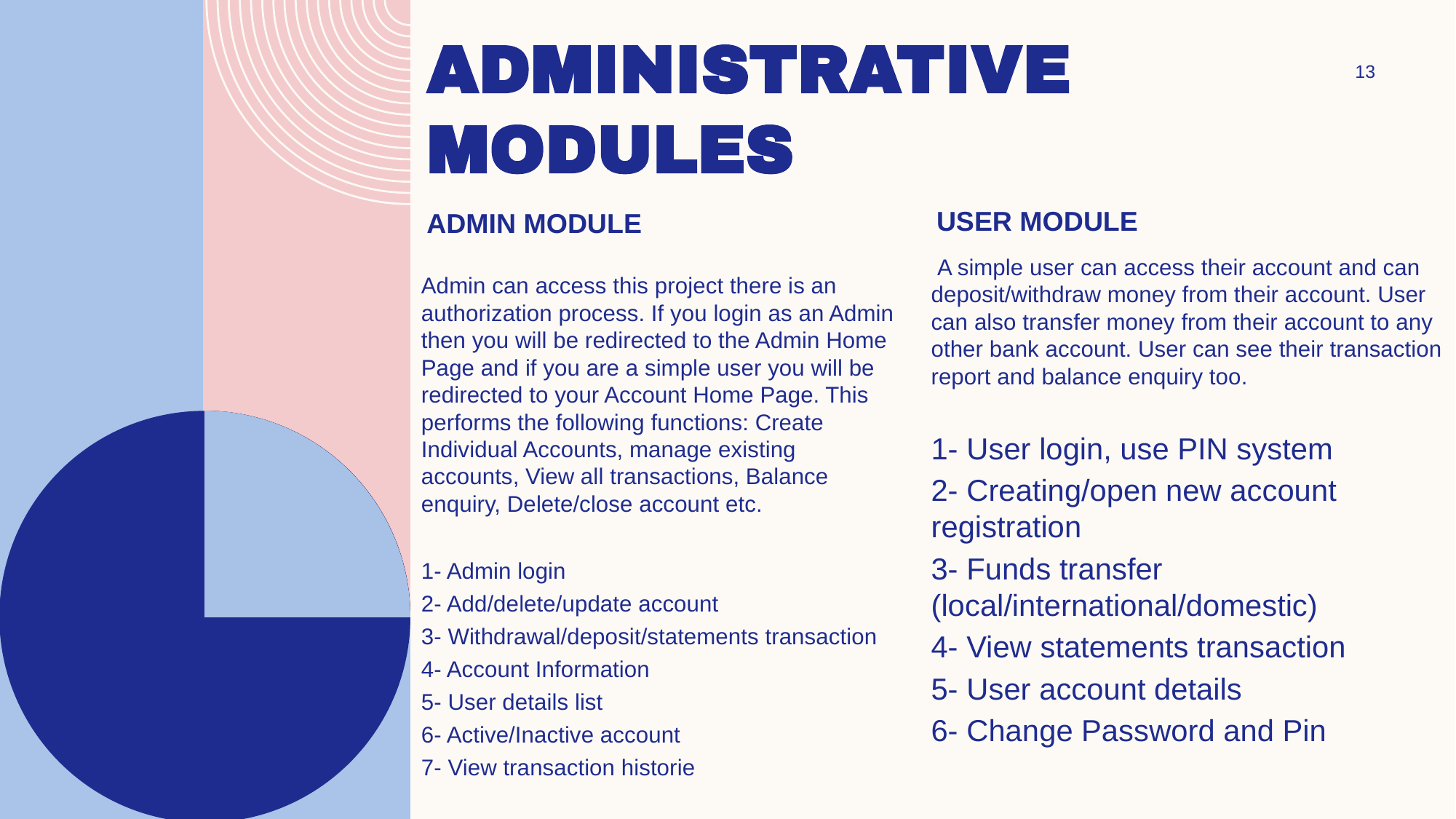

# Administrative modules
13
User module
Admin module
 A simple user can access their account and can deposit/withdraw money from their account. User can also transfer money from their account to any other bank account. User can see their transaction report and balance enquiry too.

1- User login, use PIN system
2- Creating/open new account registration
3- Funds transfer (local/international/domestic)
4- View statements transaction
5- User account details
6- Change Password and Pin

Admin can access this project there is an authorization process. If you login as an Admin then you will be redirected to the Admin Home Page and if you are a simple user you will be redirected to your Account Home Page. This performs the following functions: Create Individual Accounts, manage existing accounts, View all transactions, Balance enquiry, Delete/close account etc.

1- Admin login
2- Add/delete/update account
3- Withdrawal/deposit/statements transaction
4- Account Information
5- User details list
6- Active/Inactive account
7- View transaction historie